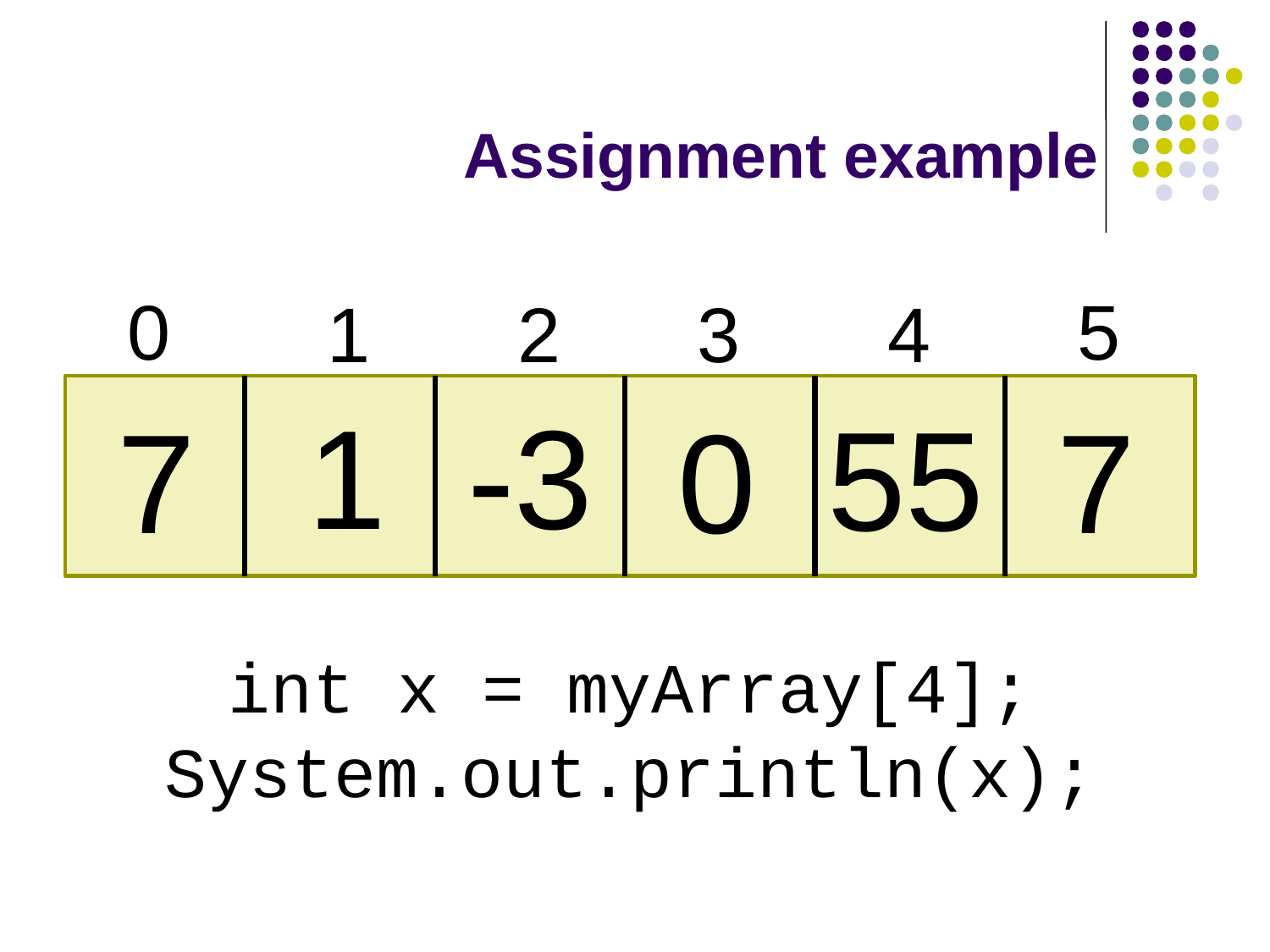

# Assignment example
0
5
1
2
3
4

1
-3
55
7
0
7
int x = myArray[4];
System.out.println(x);